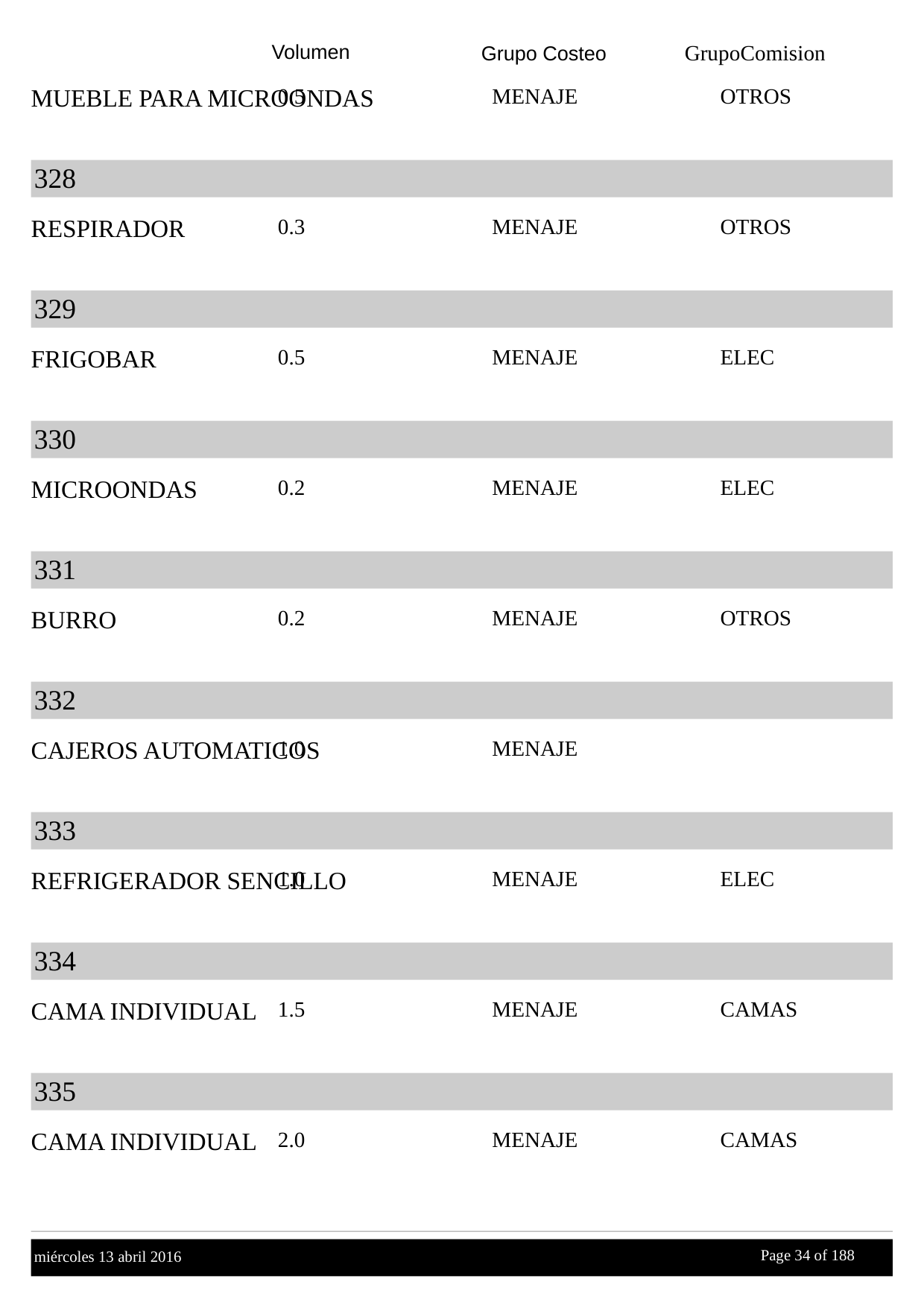

Volumen
GrupoComision
Grupo Costeo
MUEBLE PARA MICROONDAS
0.5
MENAJE
OTROS

328
RESPIRADOR
0.3
MENAJE
OTROS

329
FRIGOBAR
0.5
MENAJE
ELEC

330
MICROONDAS
0.2
MENAJE
ELEC

331
BURRO
0.2
MENAJE
OTROS

332
CAJEROS AUTOMATICOS
1.0
MENAJE

333
REFRIGERADOR SENCILLO
1.0
MENAJE
ELEC

334
CAMA INDIVIDUAL
1.5
MENAJE
CAMAS

335
CAMA INDIVIDUAL
2.0
MENAJE
CAMAS

Page 34 of
 188
miércoles 13 abril 2016